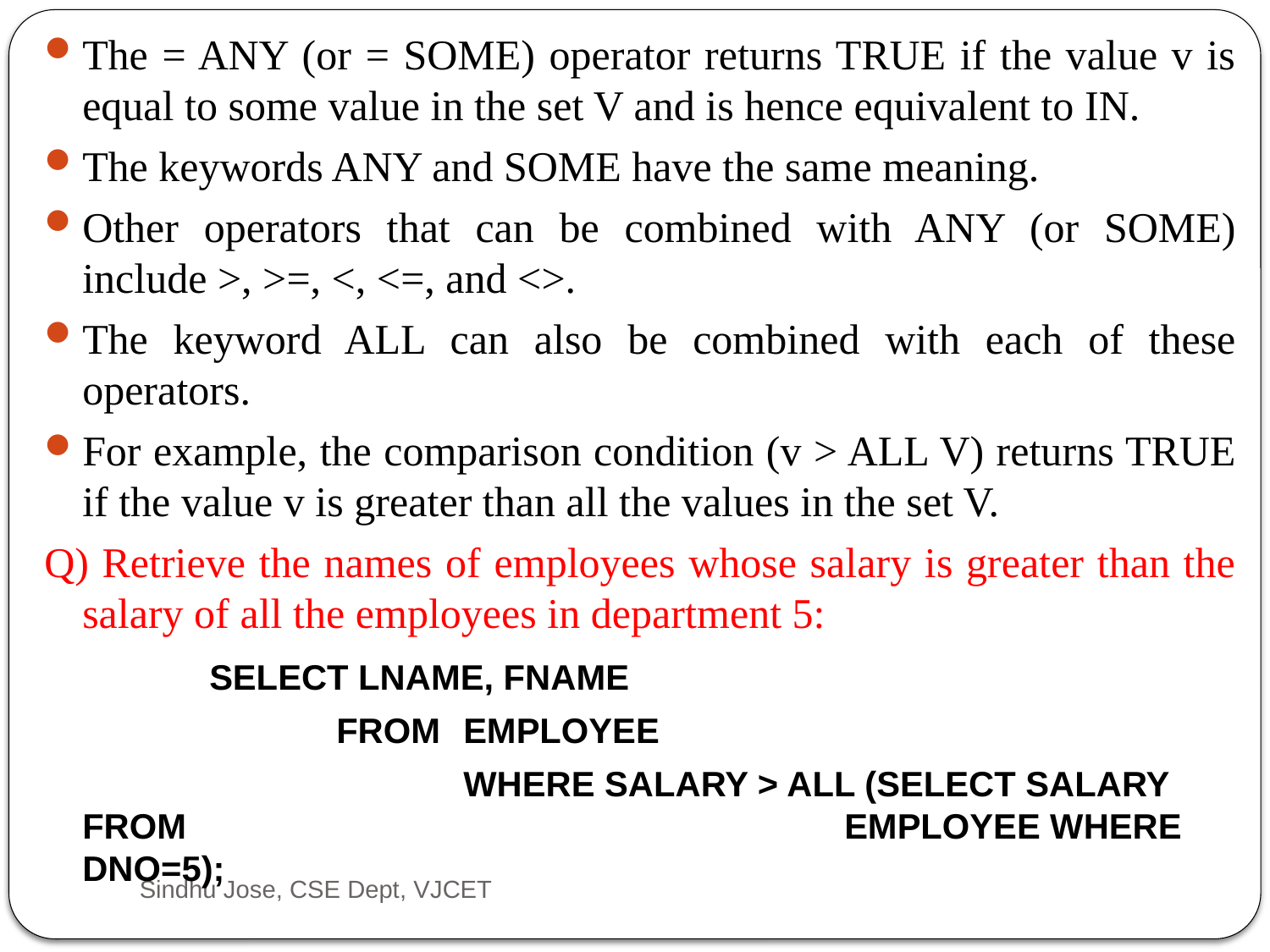

The = ANY (or = SOME) operator returns TRUE if the value v is equal to some value in the set V and is hence equivalent to IN.
The keywords ANY and SOME have the same meaning.
Other operators that can be combined with ANY (or SOME) include >, >=, <, <=, and <>.
The keyword ALL can also be combined with each of these operators.
For example, the comparison condition (v > ALL V) returns TRUE if the value v is greater than all the values in the set V.
Q) Retrieve the names of employees whose salary is greater than the salary of all the employees in department 5:
		SELECT LNAME, FNAME
			FROM 	EMPLOYEE
				WHERE SALARY > ALL (SELECT SALARY FROM  						EMPLOYEE WHERE DNO=5);

Sindhu Jose, CSE Dept, VJCET